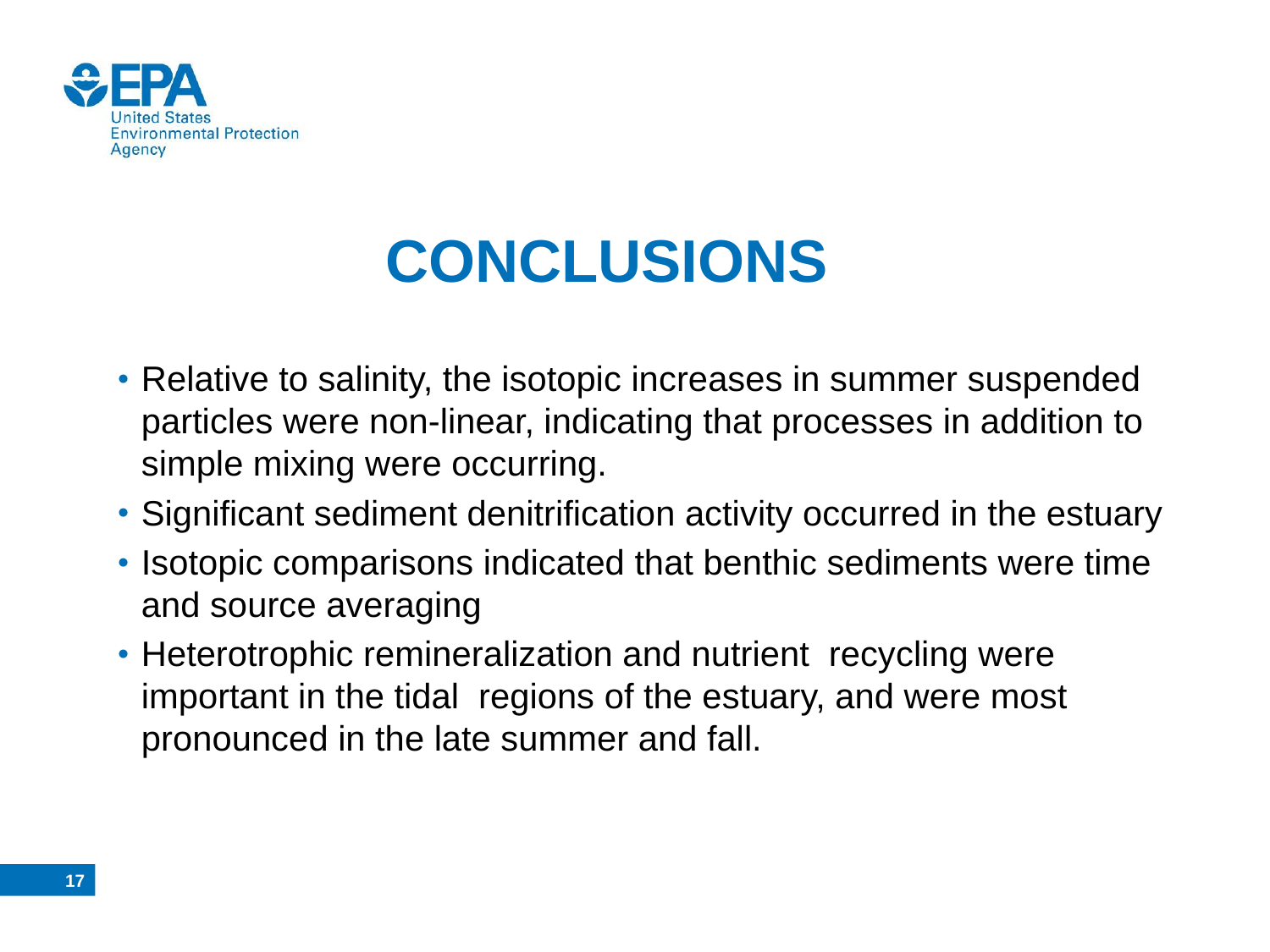

# CONCLUSIONS

Relative to salinity, the isotopic increases in summer suspended particles were non-linear, indicating that processes in addition to simple mixing were occurring.
Significant sediment denitrification activity occurred in the estuary
Isotopic comparisons indicated that benthic sediments were time and source averaging
Heterotrophic remineralization and nutrient  recycling were important in the tidal  regions of the estuary, and were most pronounced in the late summer and fall.

17